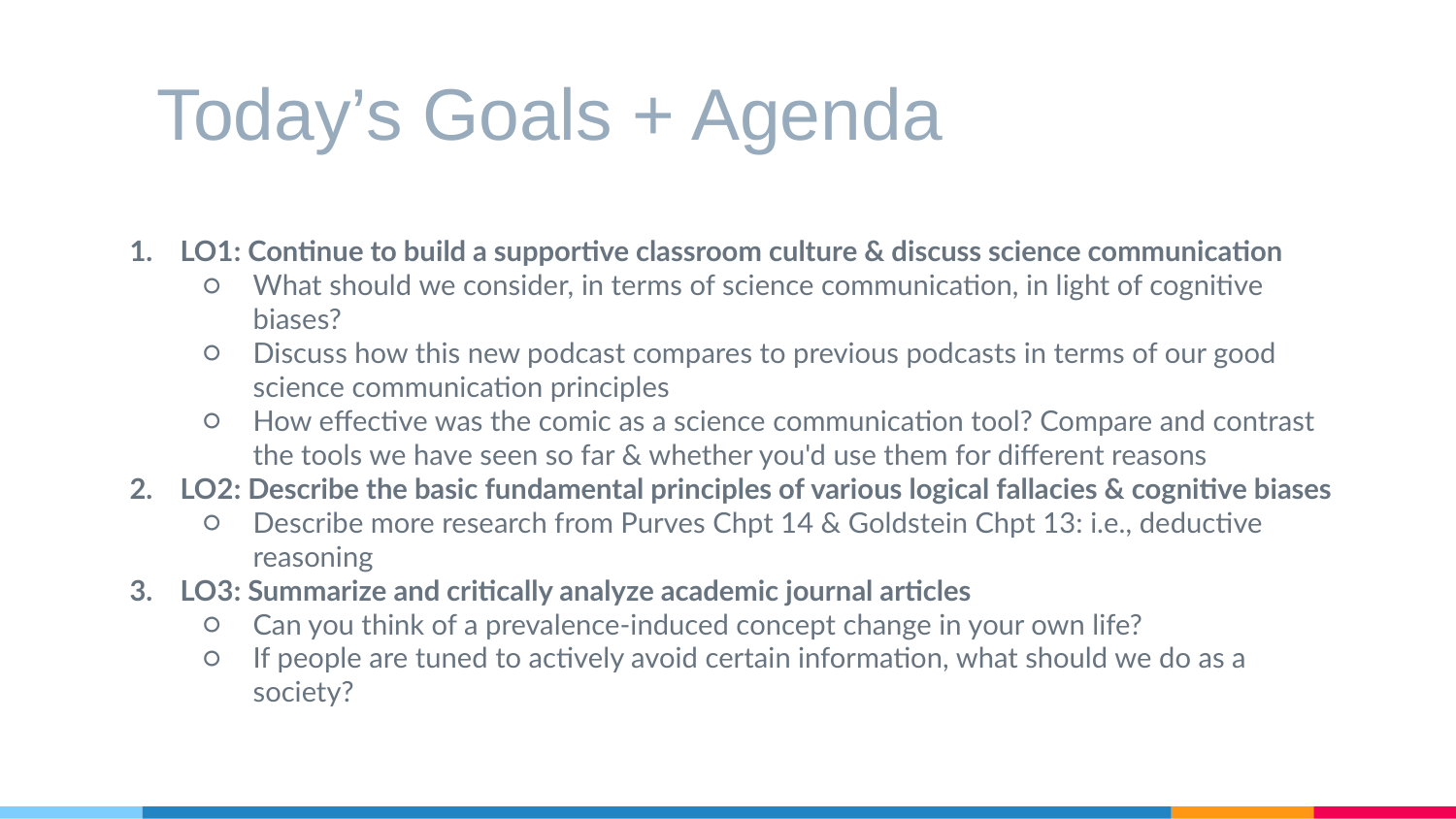

# Today’s Goals + Agenda
LO1: Continue to build a supportive classroom culture & discuss science communication
What should we consider, in terms of science communication, in light of cognitive biases?
Discuss how this new podcast compares to previous podcasts in terms of our good science communication principles
How effective was the comic as a science communication tool? Compare and contrast the tools we have seen so far & whether you'd use them for different reasons
LO2: Describe the basic fundamental principles of various logical fallacies & cognitive biases
Describe more research from Purves Chpt 14 & Goldstein Chpt 13: i.e., deductive reasoning
LO3: Summarize and critically analyze academic journal articles
Can you think of a prevalence-induced concept change in your own life?
If people are tuned to actively avoid certain information, what should we do as a society?